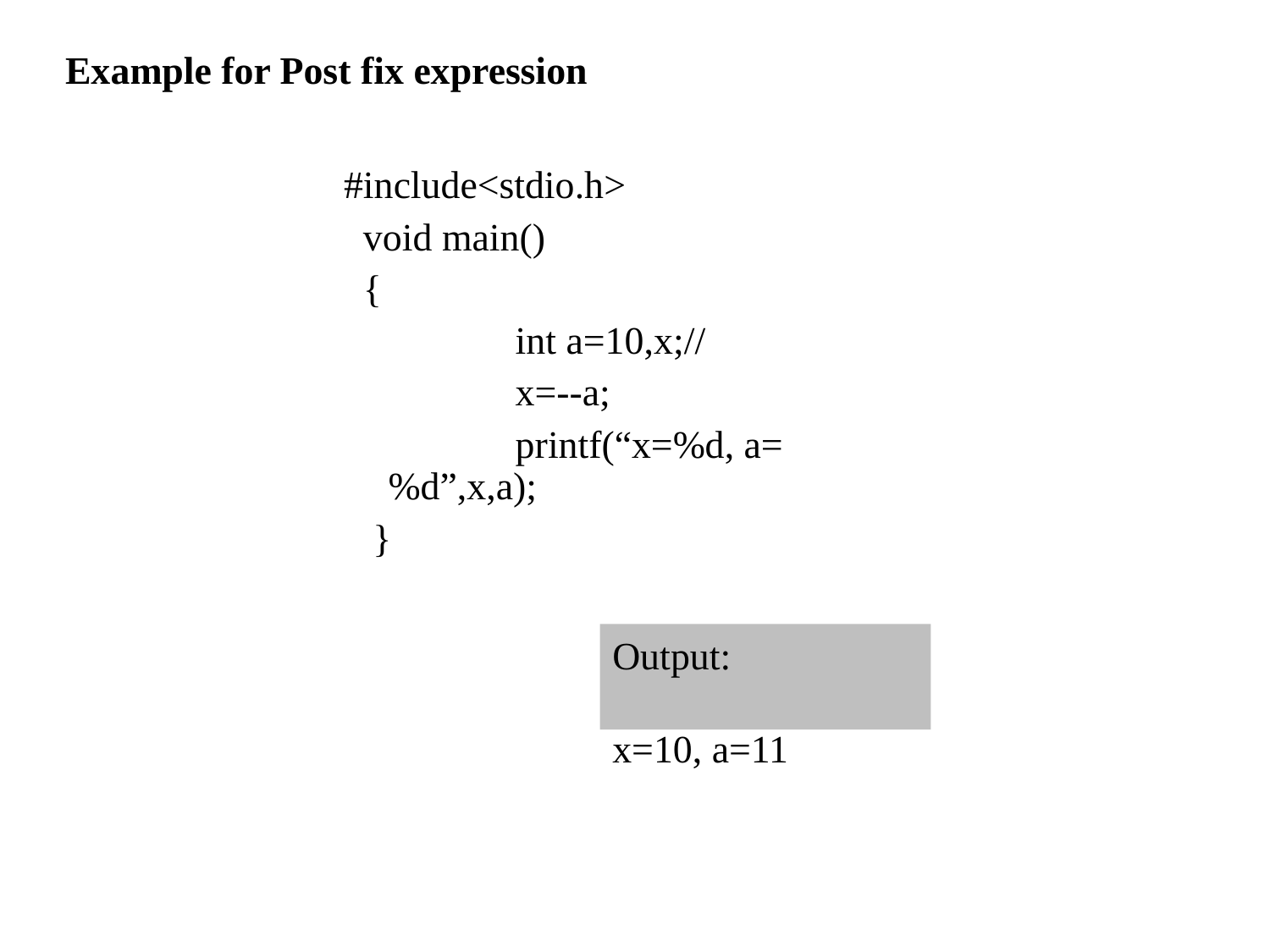

Example for Post fix expression
#include<stdio.h>
  void main()
  {
  		int a=10,x;//
		x=--a;
		printf(“x=%d, a=%d”,x,a);
   }
Output:
		x=10, a=11